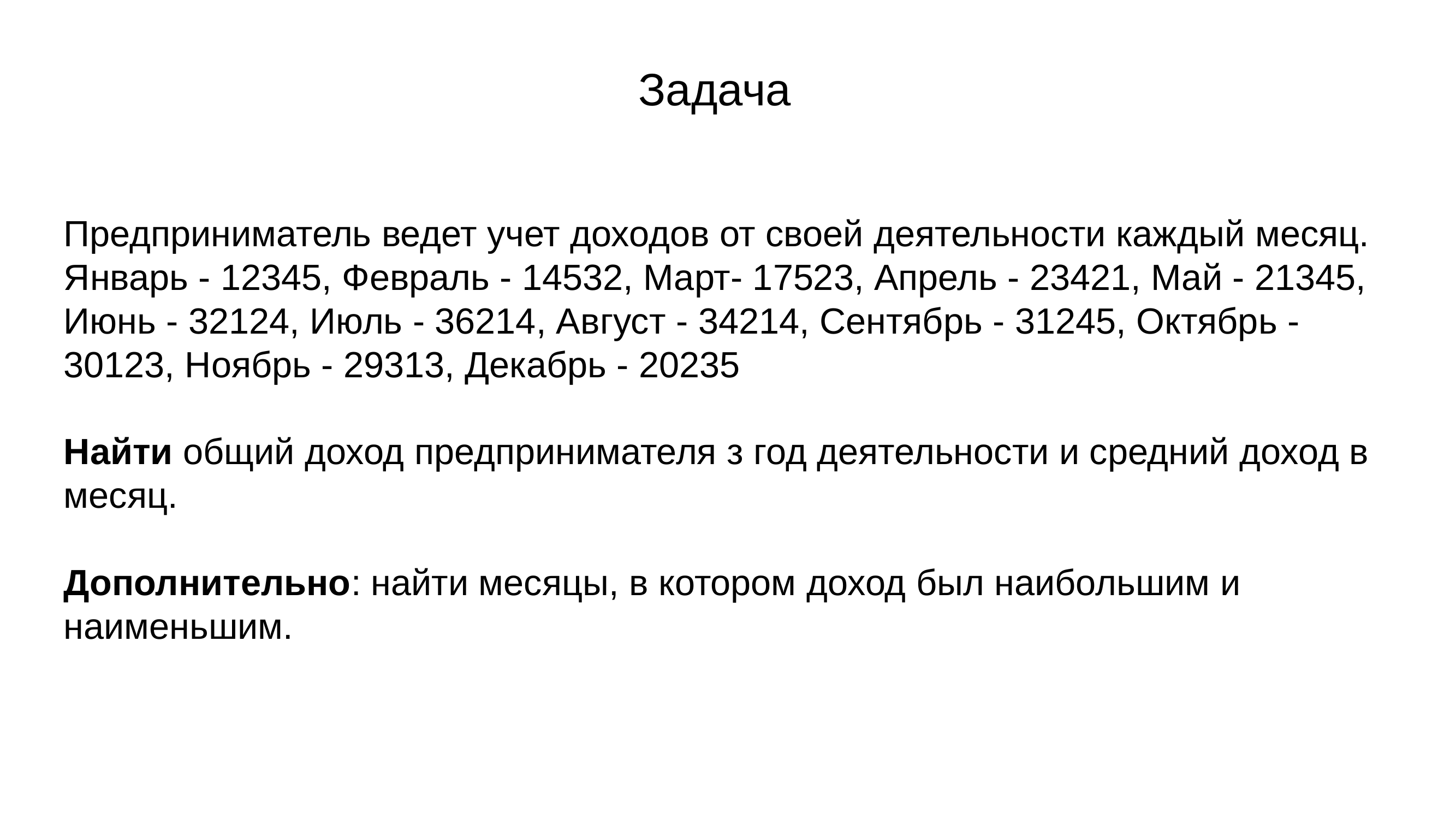

# Задача
Предприниматель ведет учет доходов от своей деятельности каждый месяц. Январь - 12345, Февраль - 14532, Март- 17523, Апрель - 23421, Май - 21345, Июнь - 32124, Июль - 36214, Август - 34214, Сентябрь - 31245, Октябрь - 30123, Ноябрь - 29313, Декабрь - 20235

Найти общий доход предпринимателя з год деятельности и средний доход в месяц.

Дополнительно: найти месяцы, в котором доход был наибольшим и наименьшим.